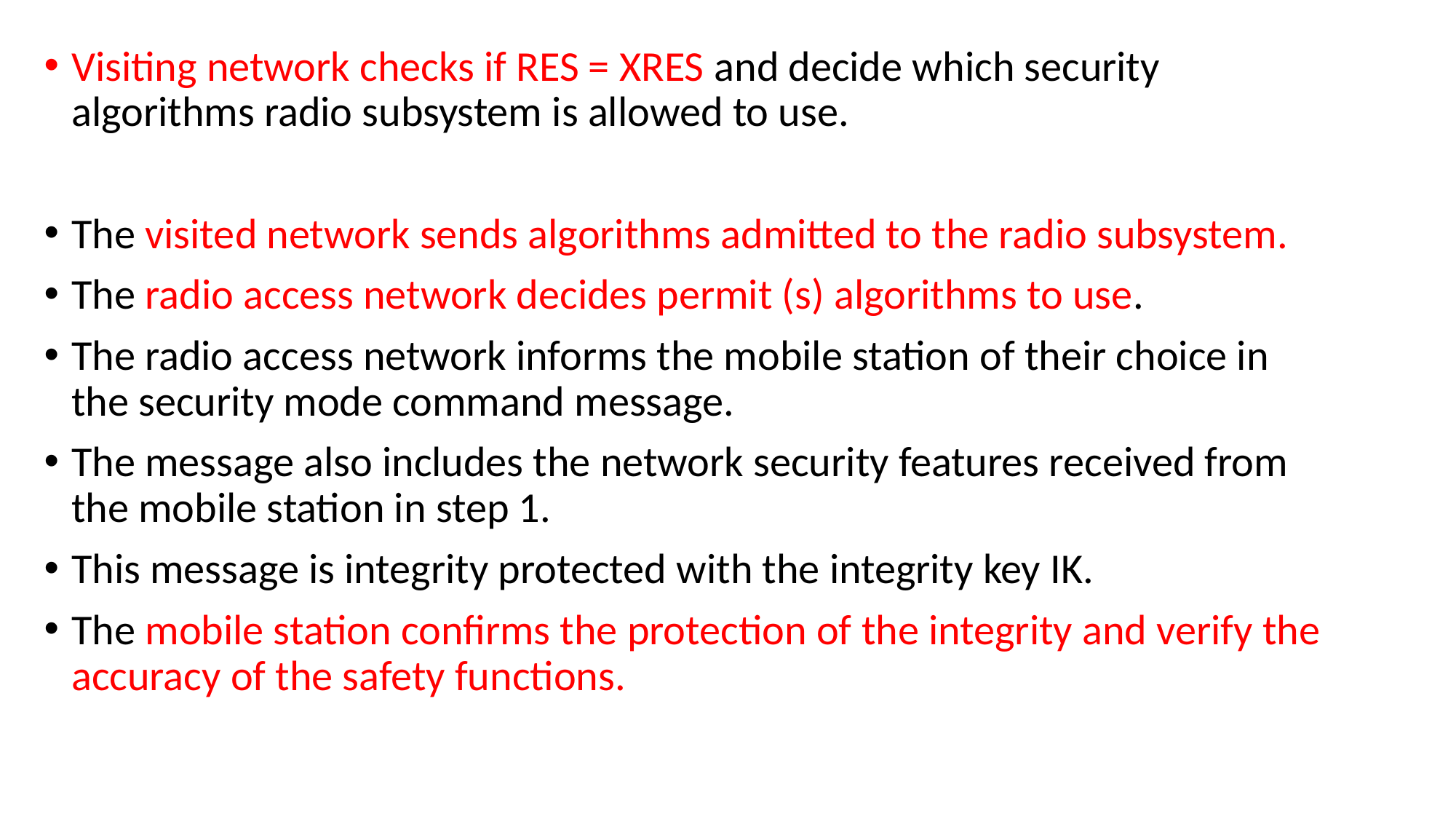

Visiting network checks if RES = XRES and decide which security algorithms radio subsystem is allowed to use.

The visited network sends algorithms admitted to the radio subsystem.
The radio access network decides permit (s) algorithms to use.
The radio access network informs the mobile station of their choice in the security mode command message.
The message also includes the network security features received from the mobile station in step 1.
This message is integrity protected with the integrity key IK.
The mobile station confirms the protection of the integrity and verify the accuracy of the safety functions.